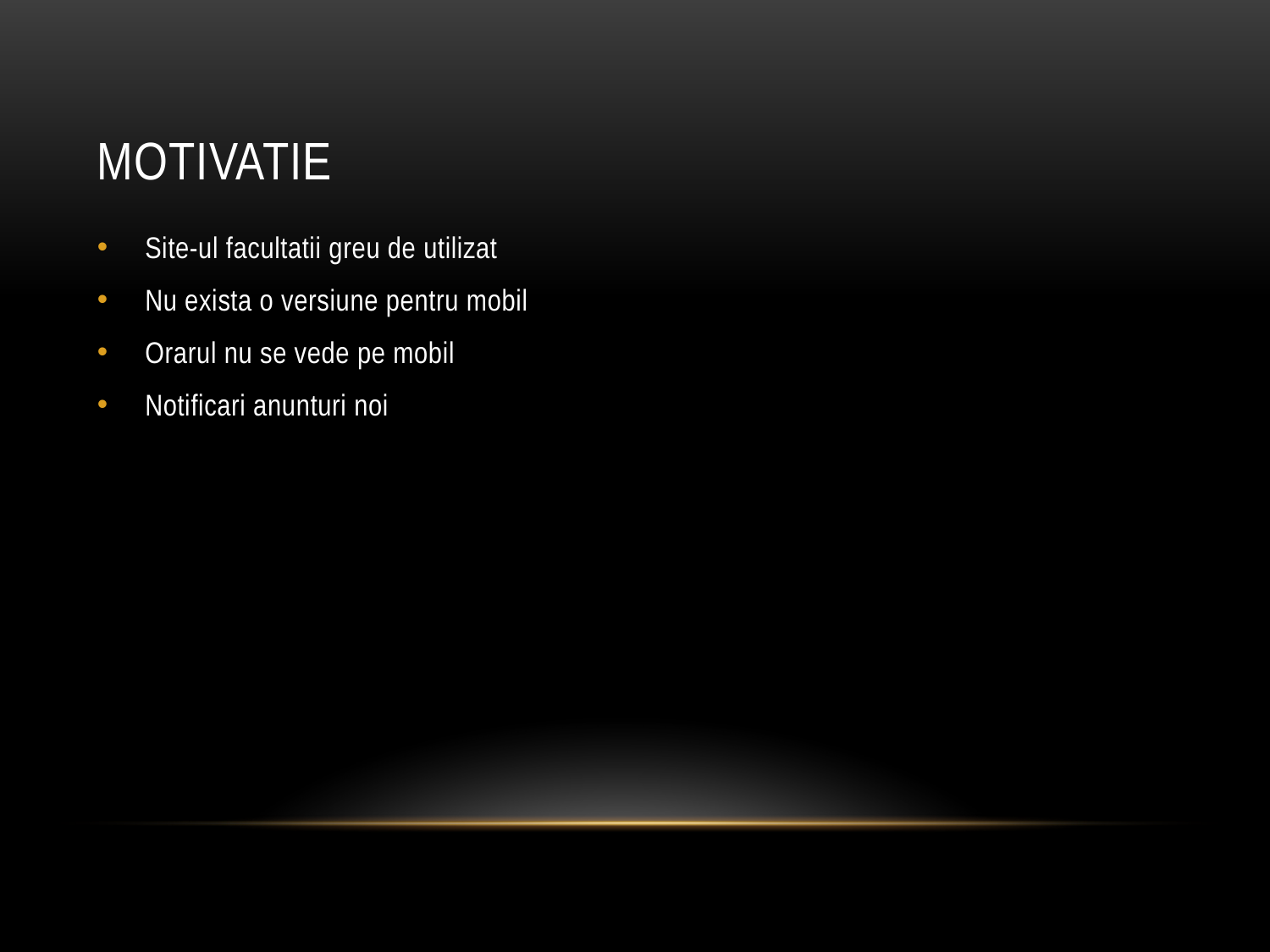

# Motivatie
Site-ul facultatii greu de utilizat
Nu exista o versiune pentru mobil
Orarul nu se vede pe mobil
Notificari anunturi noi